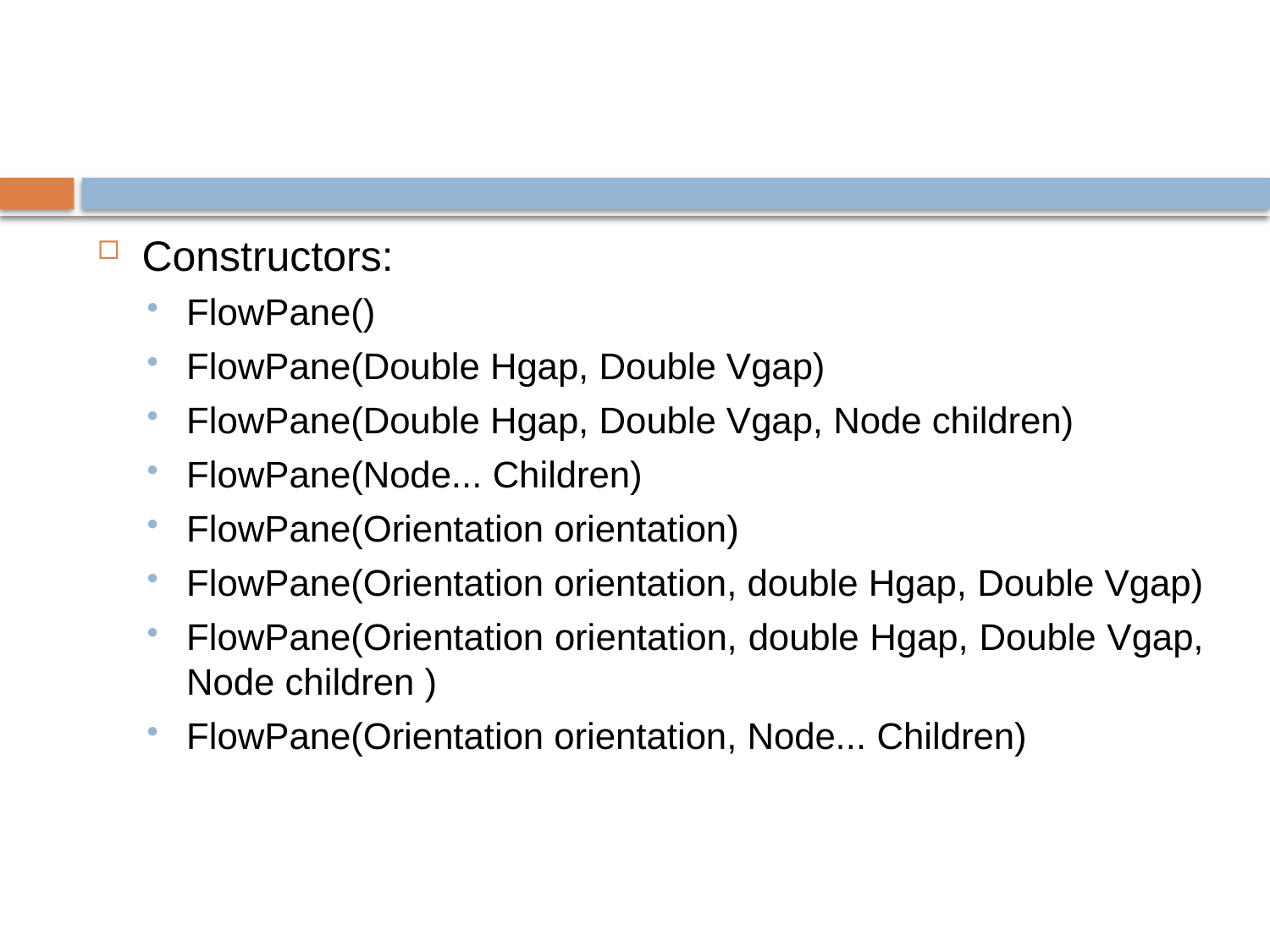

#
Constructors:
FlowPane()
FlowPane(Double Hgap, Double Vgap)
FlowPane(Double Hgap, Double Vgap, Node children)
FlowPane(Node... Children)
FlowPane(Orientation orientation)
FlowPane(Orientation orientation, double Hgap, Double Vgap)
FlowPane(Orientation orientation, double Hgap, Double Vgap, Node children )
FlowPane(Orientation orientation, Node... Children)